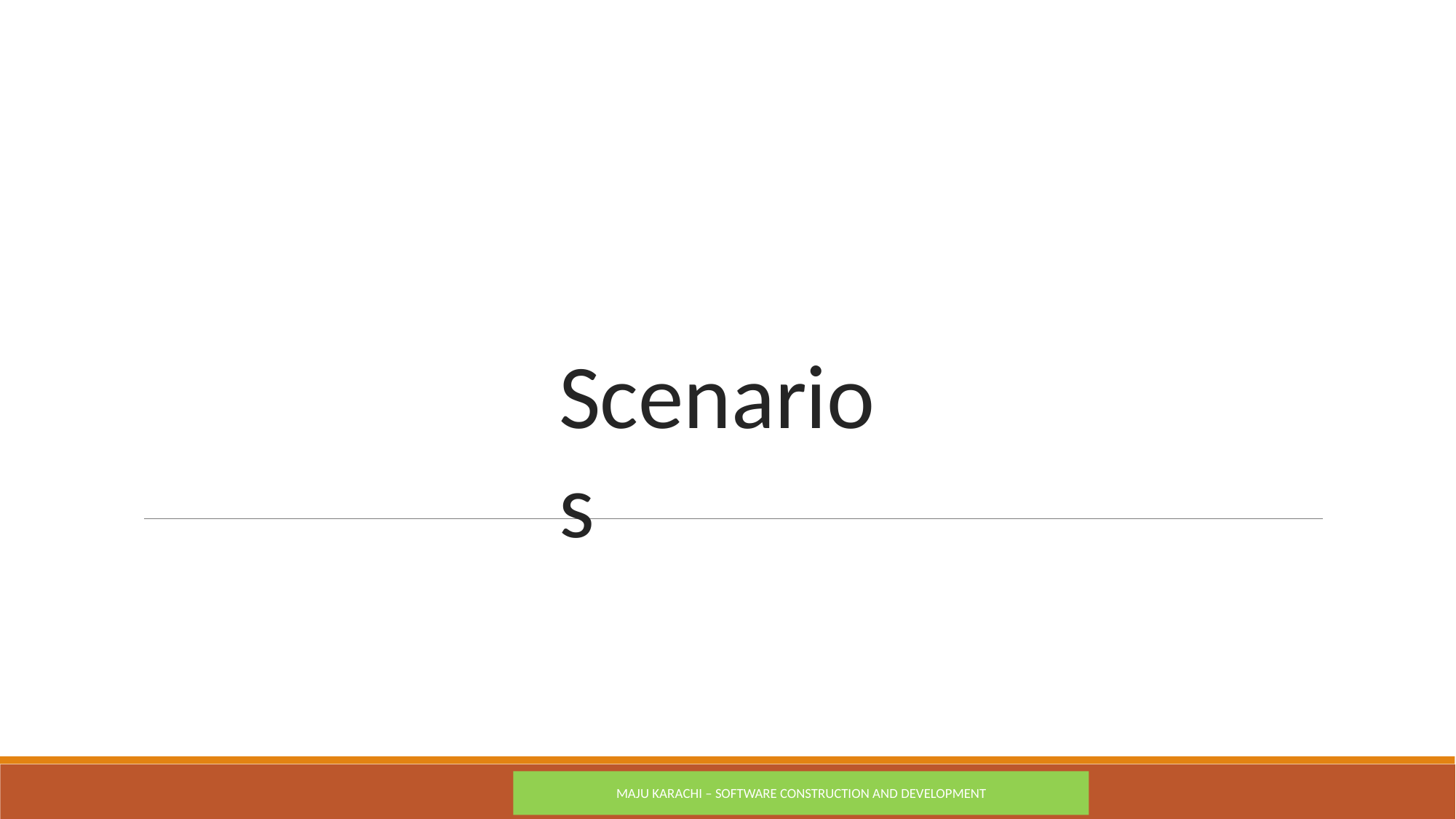

# Scenarios

MAJU KARACHI – SOFTWARE CONSTRUCTION AND DEVELOPMENT